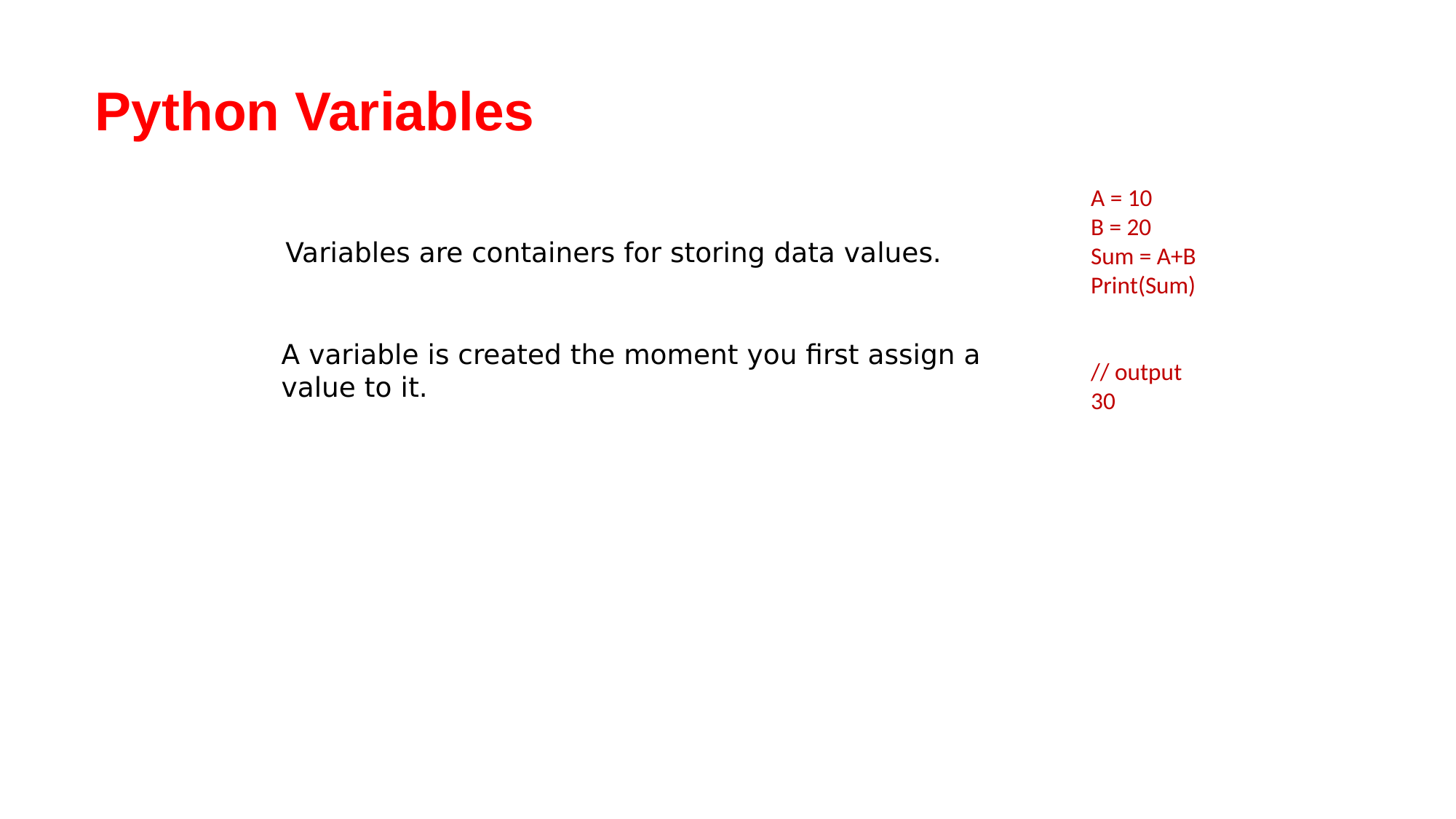

Python Variables

A = 10
B = 20
Sum = A+B
Print(Sum)

// output
30
Variables are containers for storing data values.
A variable is created the moment you first assign a value to it.